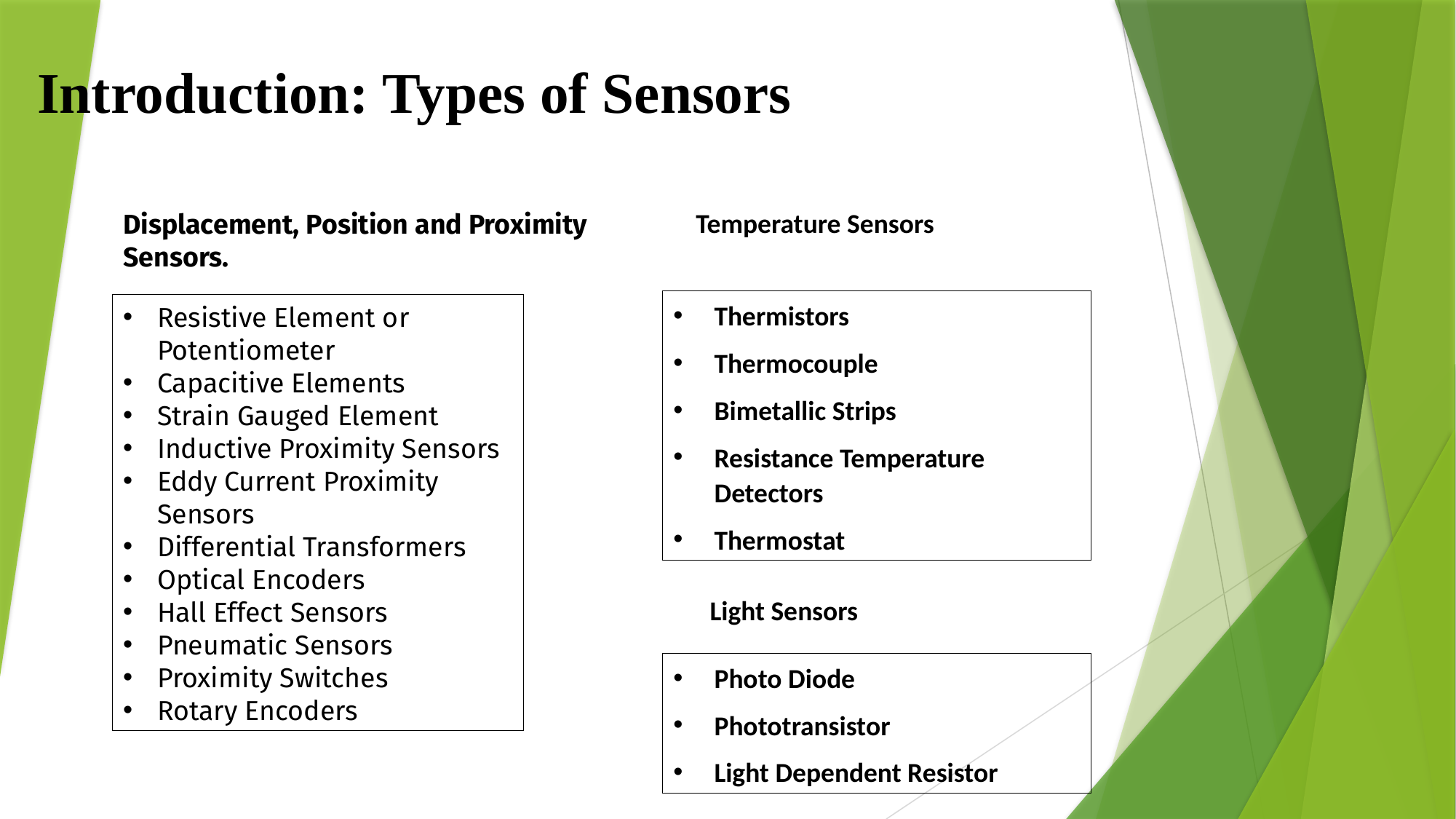

Introduction: Types of Sensors

Temperature Sensors
Displacement, Position and Proximity Sensors.

Thermistors
Thermocouple
Bimetallic Strips
Resistance Temperature Detectors
Thermostat
Resistive Element or Potentiometer
Capacitive Elements
Strain Gauged Element
Inductive Proximity Sensors
Eddy Current Proximity Sensors
Differential Transformers
Optical Encoders
Hall Effect Sensors
Pneumatic Sensors
Proximity Switches
Rotary Encoders
Light Sensors
Photo Diode
Phototransistor
Light Dependent Resistor